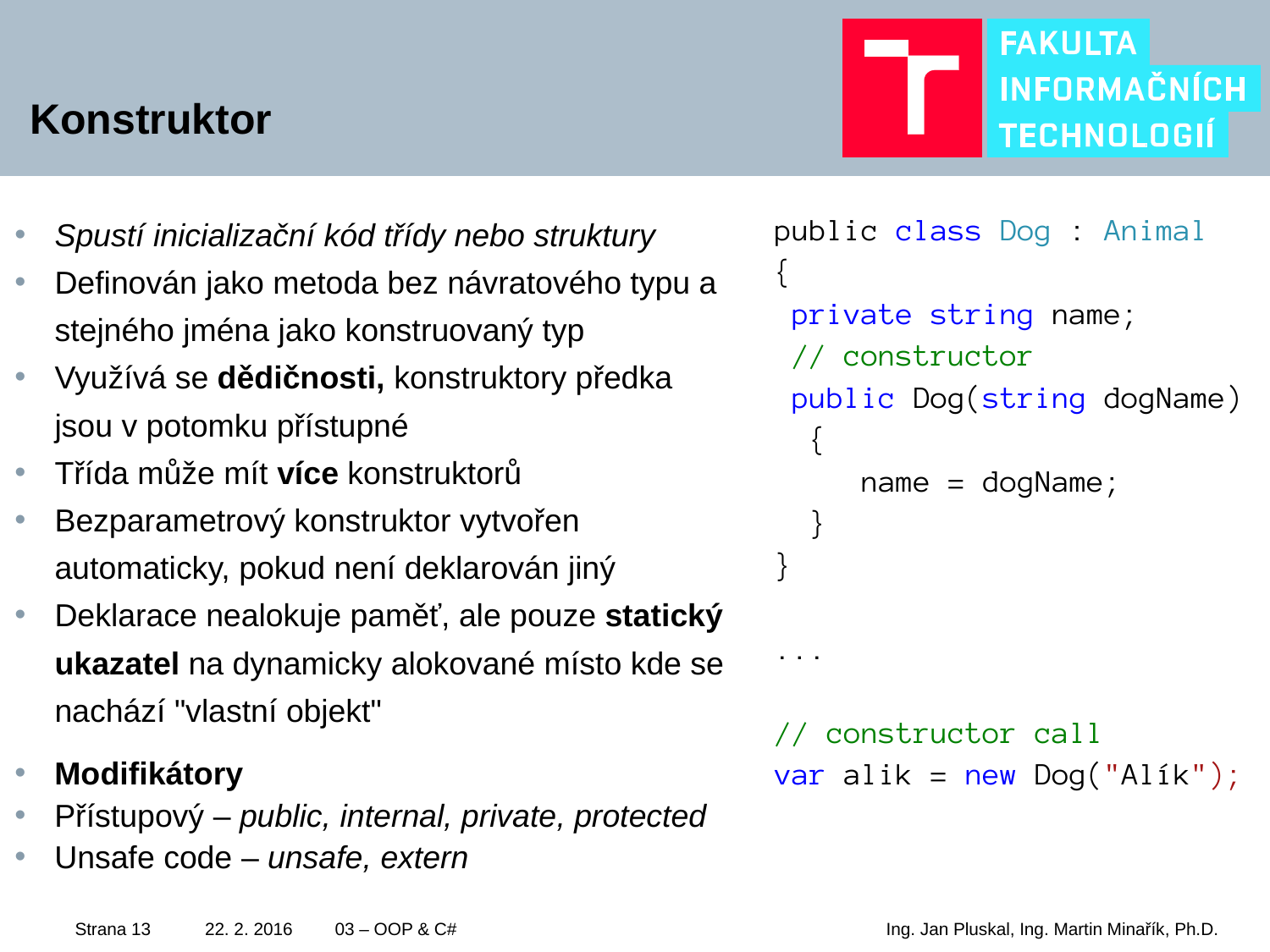

# Konstruktor
Spustí inicializační kód třídy nebo struktury
Definován jako metoda bez návratového typu a stejného jména jako konstruovaný typ
Využívá se dědičnosti, konstruktory předka jsou v potomku přístupné
Třída může mít více konstruktorů
Bezparametrový konstruktor vytvořen automaticky, pokud není deklarován jiný
Deklarace nealokuje paměť, ale pouze statický ukazatel na dynamicky alokované místo kde se nachází "vlastní objekt"

public class Dog : Animal
{
 private string name;
 // constructor
 public Dog(string dogName)
  {
     name = dogName;
  }
}

...

// constructor call
var alik = new Dog("Alík");
Modifikátory
Přístupový – public, internal, private, protected
Unsafe code – unsafe, extern